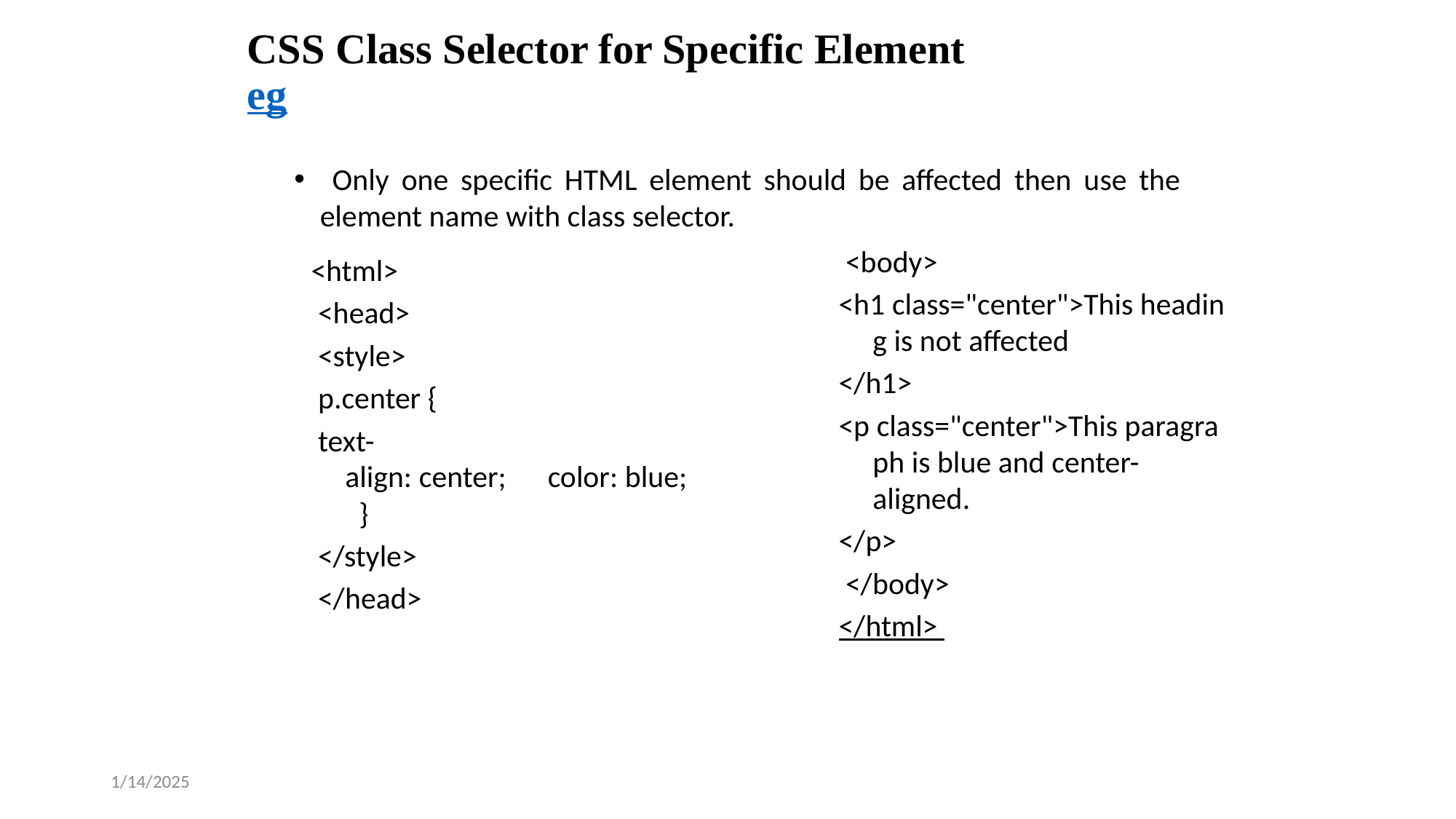

# CSS Class Selector for Specific Element eg

 Only one specific HTML element should be affected then use the element name with class selector.

 <body>
<h1 class="center">This heading is not affected
</h1>
<p class="center">This paragraph is blue and center-aligned.
</p>
 </body>
</html>
<html>
 <head>
 <style>
 p.center {
 text-align: center;      color: blue;   }
 </style>
 </head>

1/14/2025